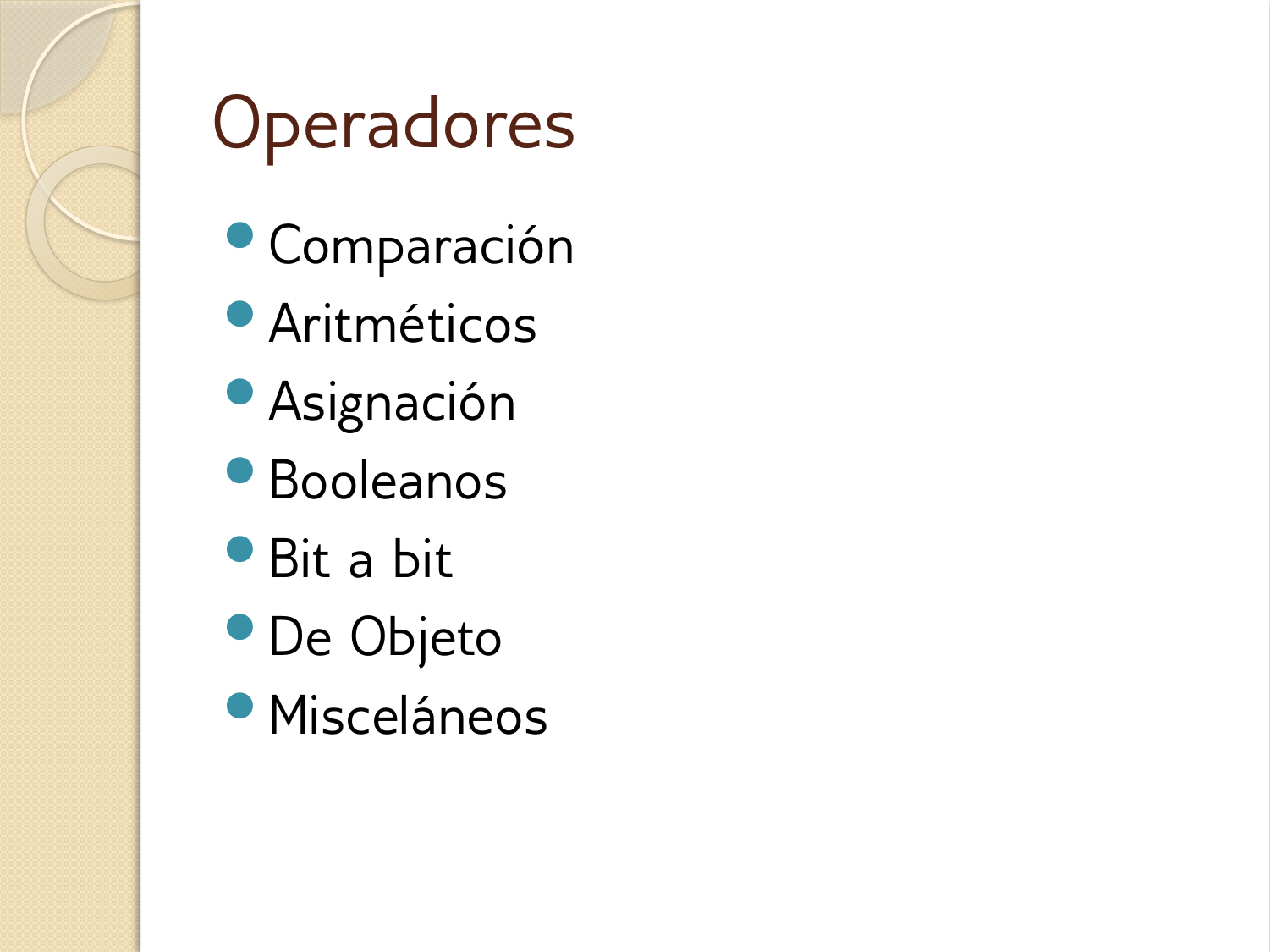

# Operadores
Comparación
Aritméticos
Asignación
Booleanos
Bit a bit
De Objeto
Misceláneos